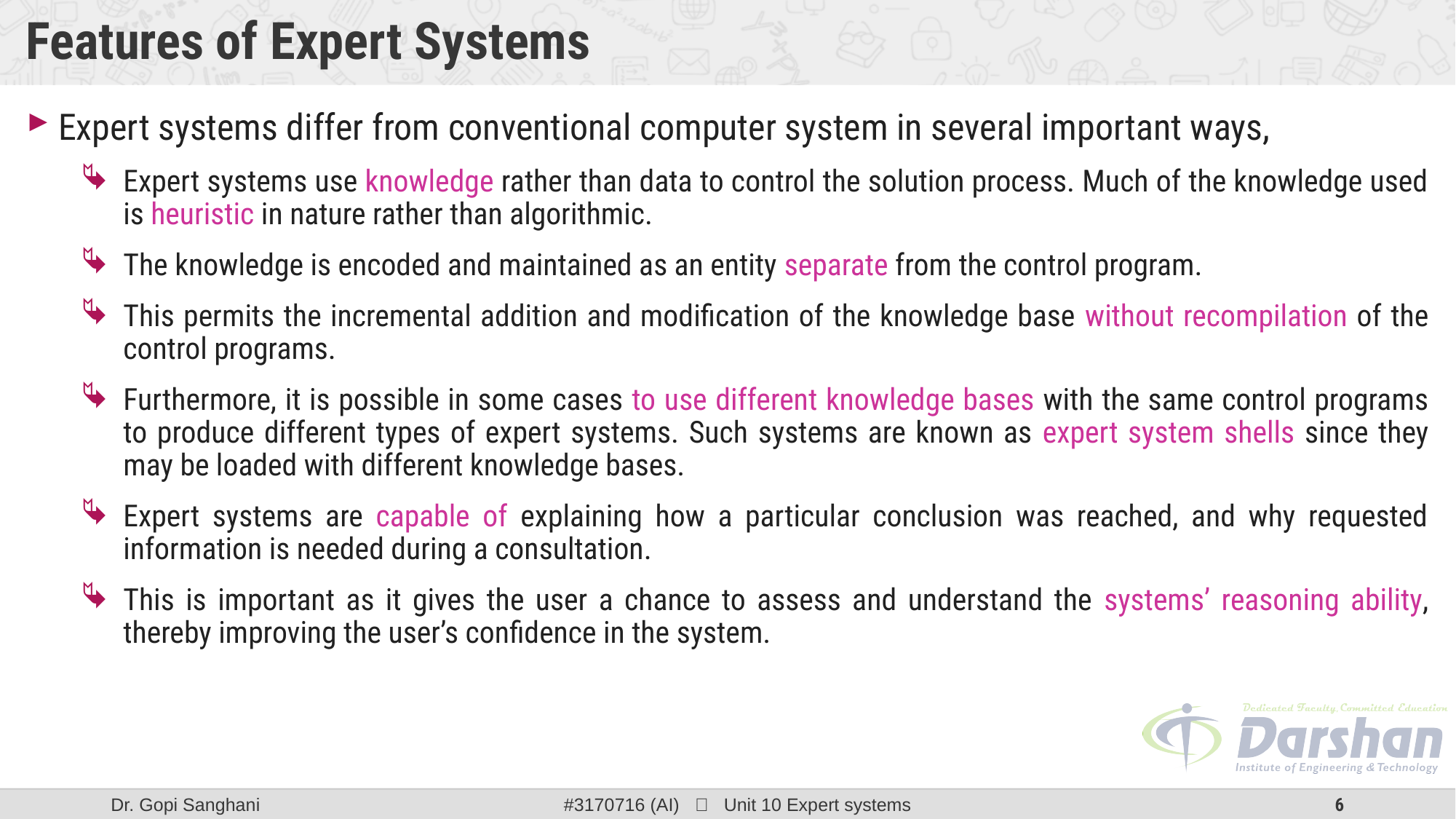

# Features of Expert Systems
Expert systems differ from conventional computer system in several important ways,
Expert systems use knowledge rather than data to control the solution process. Much of the knowledge used is heuristic in nature rather than algorithmic.
The knowledge is encoded and maintained as an entity separate from the control program.
This permits the incremental addition and modification of the knowledge base without recompilation of the control programs.
Furthermore, it is possible in some cases to use different knowledge bases with the same control programs to produce different types of expert systems. Such systems are known as expert system shells since they may be loaded with different knowledge bases.
Expert systems are capable of explaining how a particular conclusion was reached, and why requested information is needed during a consultation.
This is important as it gives the user a chance to assess and understand the systems’ reasoning ability, thereby improving the user’s confidence in the system.